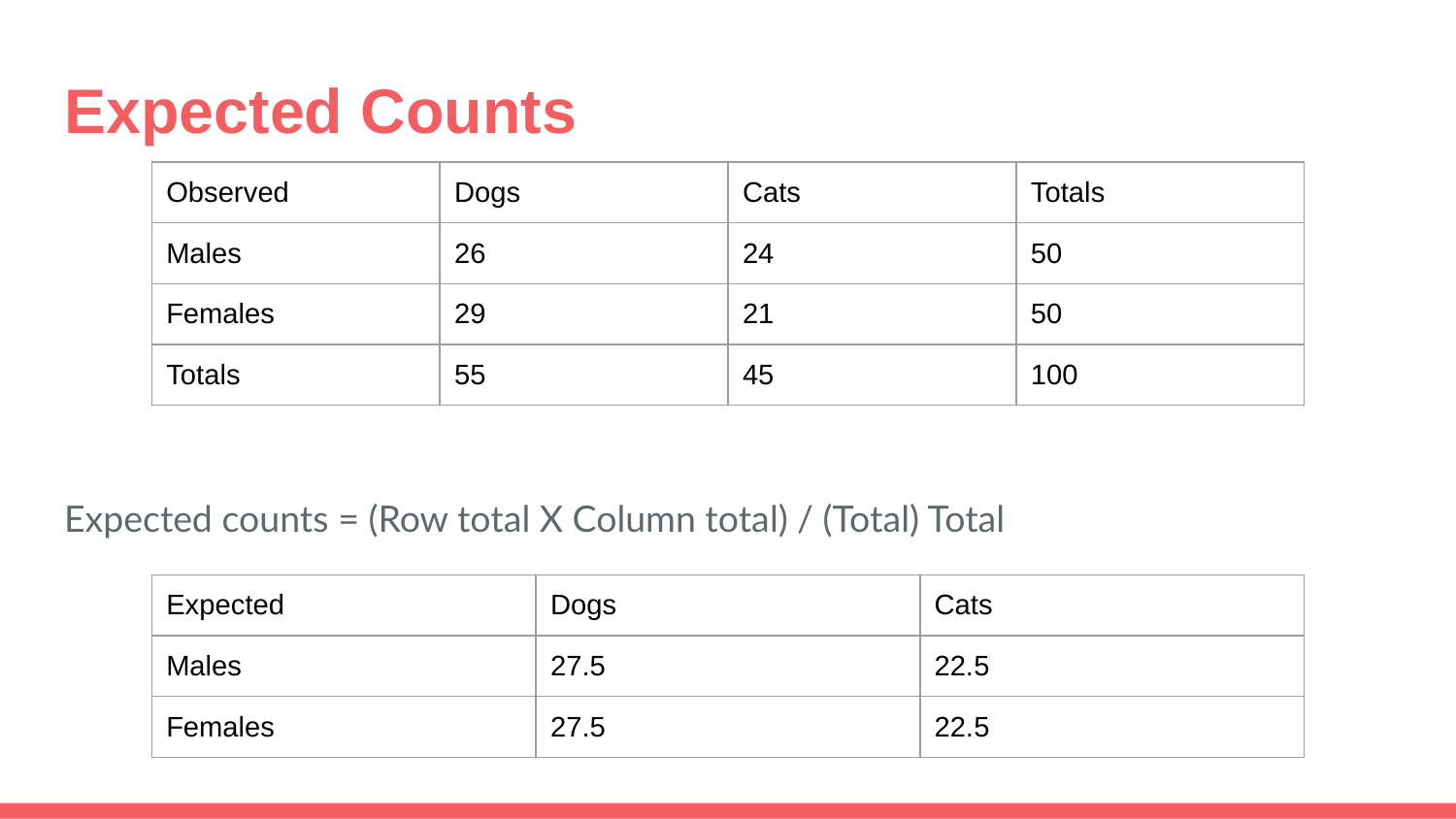

# Expected Counts
| Observed | Dogs | Cats | Totals |
| --- | --- | --- | --- |
| Males | 26 | 24 | 50 |
| Females | 29 | 21 | 50 |
| Totals | 55 | 45 | 100 |
Expected counts = (Row total X Column total) / (Total) Total
| Expected | Dogs | Cats |
| --- | --- | --- |
| Males | 27.5 | 22.5 |
| Females | 27.5 | 22.5 |